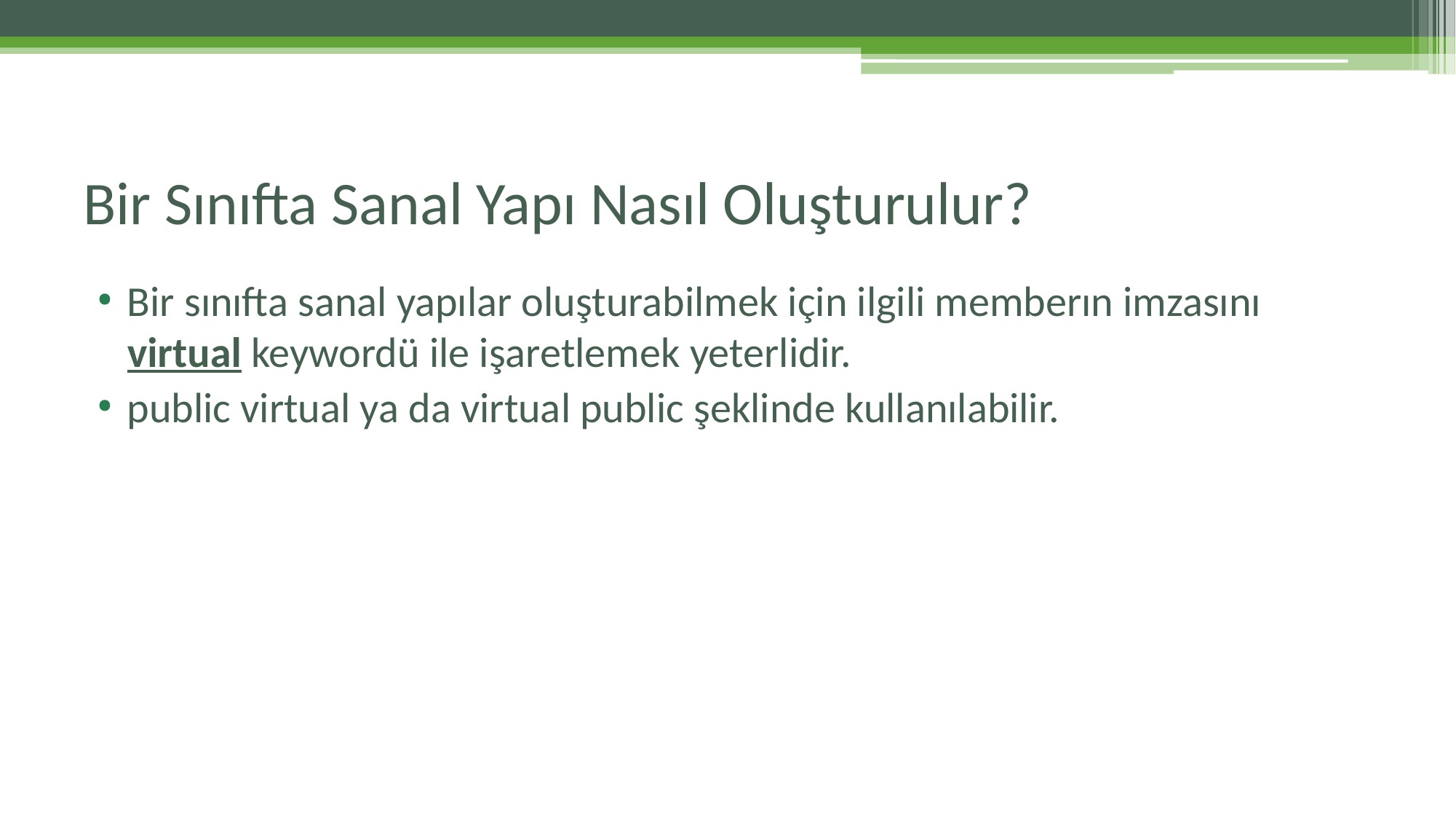

# Bir Sınıfta Sanal Yapı Nasıl Oluşturulur?
Bir sınıfta sanal yapılar oluşturabilmek için ilgili memberın imzasını virtual keywordü ile işaretlemek yeterlidir.
public virtual ya da virtual public şeklinde kullanılabilir.